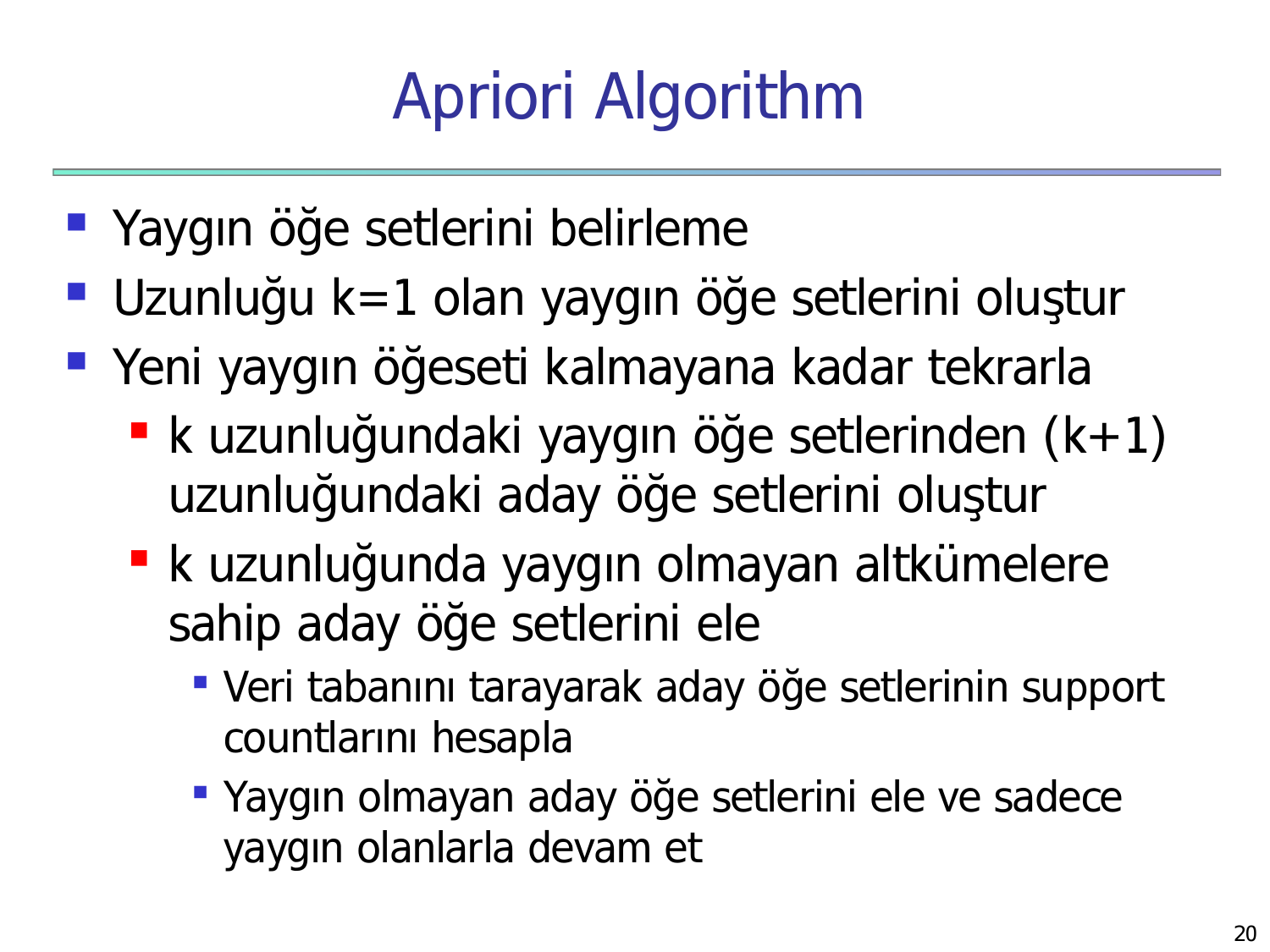

# Apriori Algorithm
Yaygın öğe setlerini belirleme
Uzunluğu k=1 olan yaygın öğe setlerini oluştur
Yeni yaygın öğeseti kalmayana kadar tekrarla
k uzunluğundaki yaygın öğe setlerinden (k+1) uzunluğundaki aday öğe setlerini oluştur
k uzunluğunda yaygın olmayan altkümelere sahip aday öğe setlerini ele
Veri tabanını tarayarak aday öğe setlerinin support countlarını hesapla
Yaygın olmayan aday öğe setlerini ele ve sadece yaygın olanlarla devam et
20